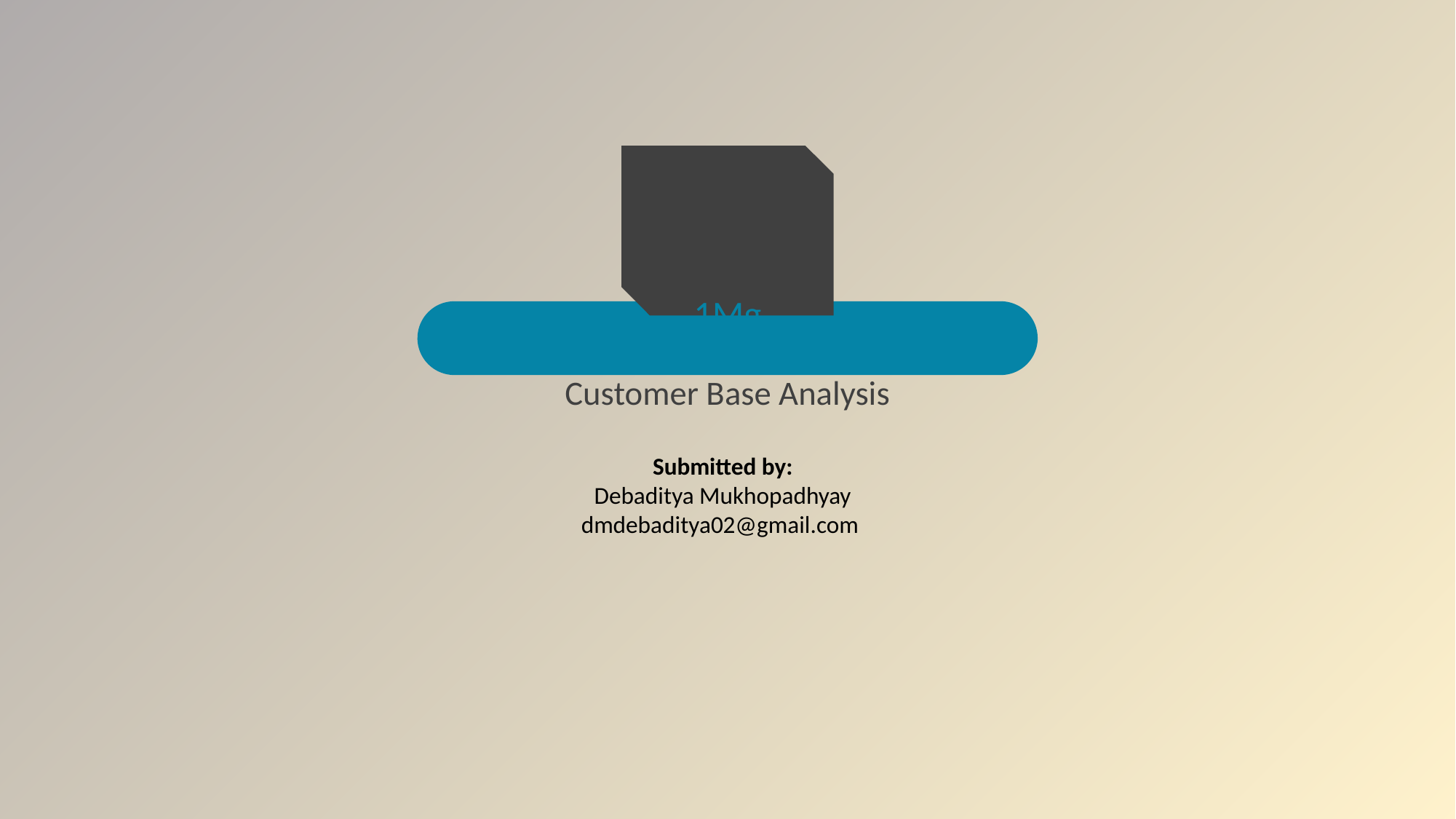

# 1Mg Mall Customer Base Analysis

Submitted by:
Debaditya Mukhopadhyay
dmdebaditya02@gmail.com